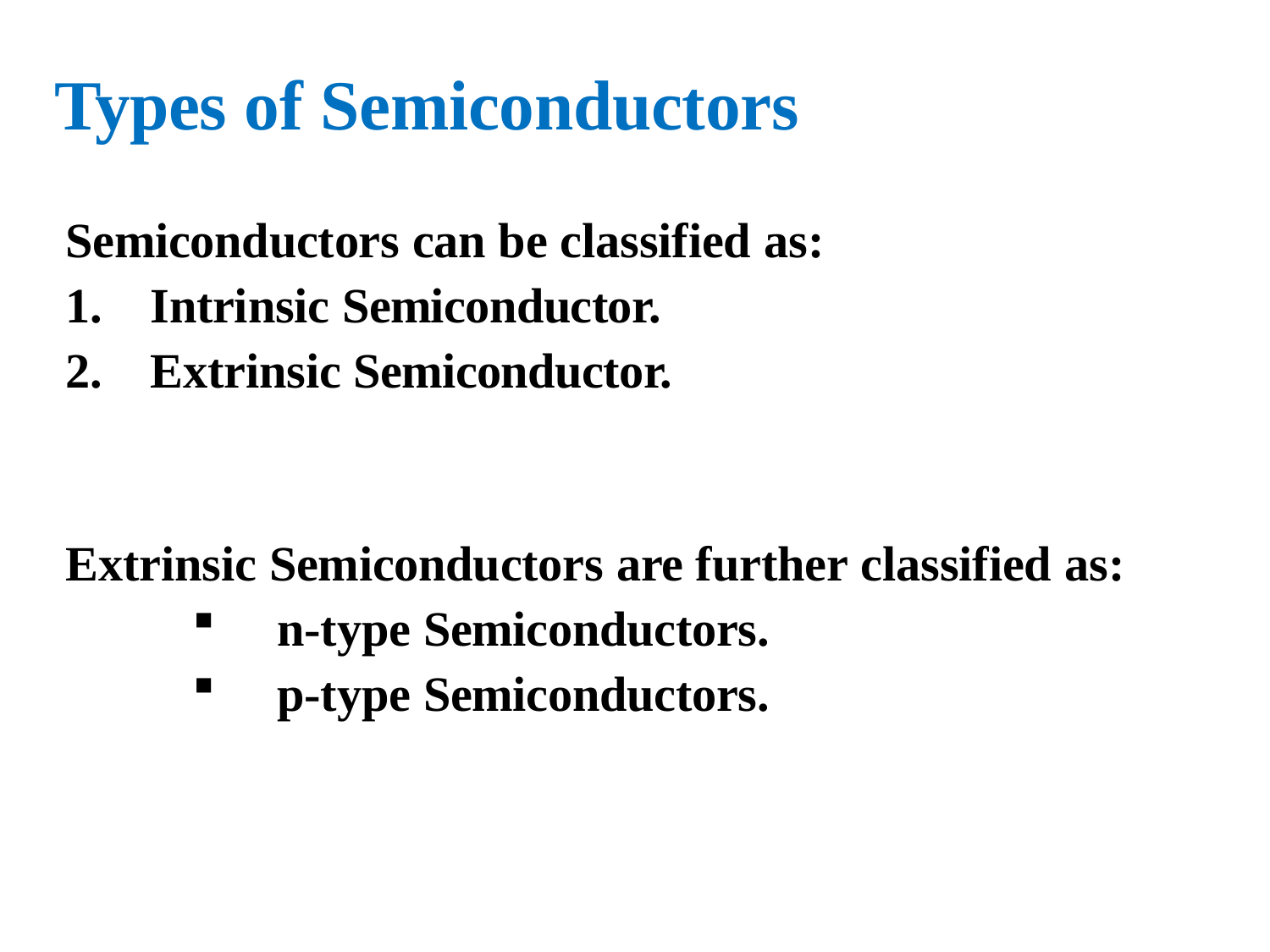

# Types of Semiconductors
Semiconductors can be classified as:
Intrinsic Semiconductor.
Extrinsic Semiconductor.

Extrinsic Semiconductors are further classified as:
n-type Semiconductors.
p-type Semiconductors.